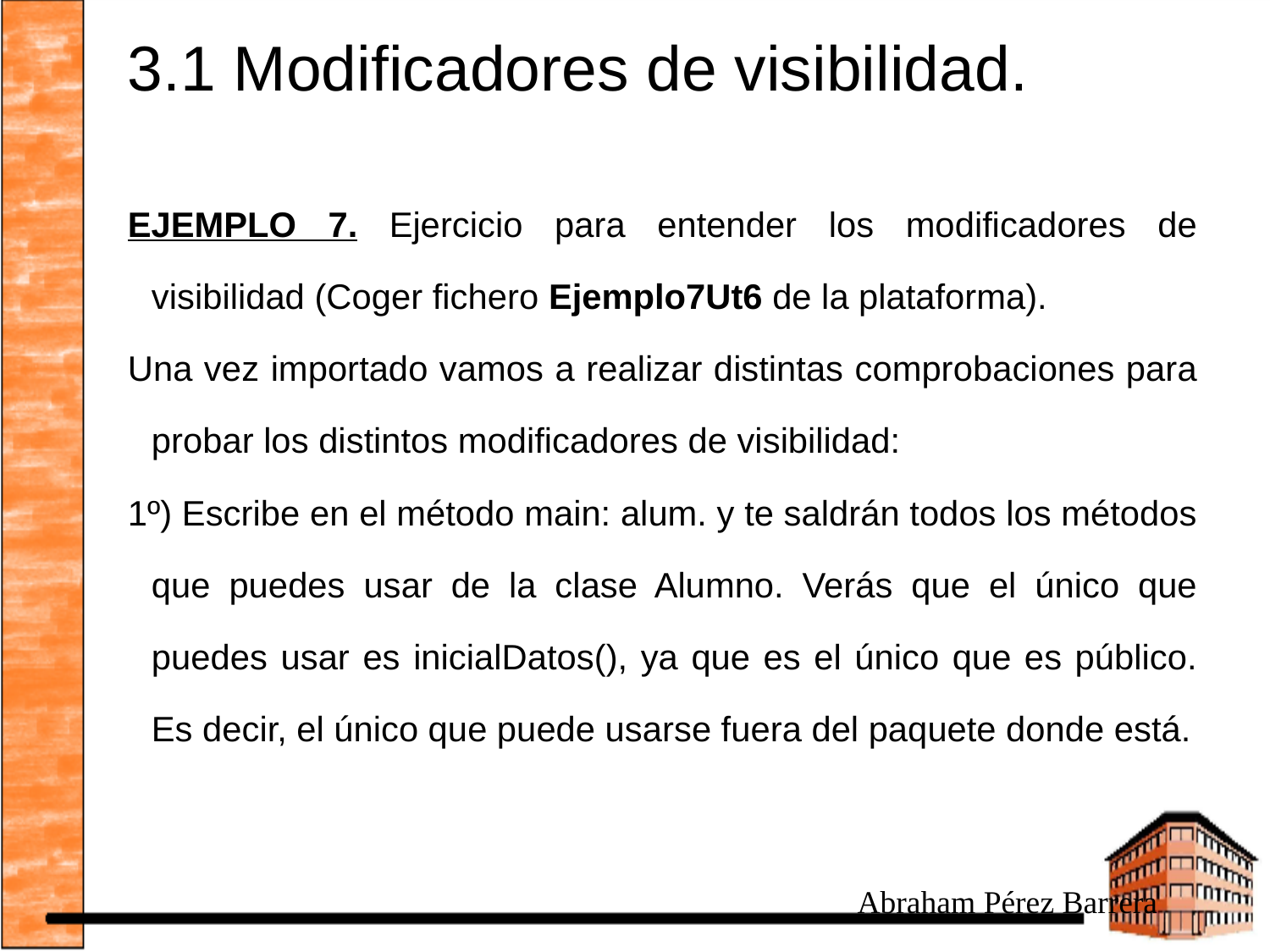

# 3.1 Modificadores de visibilidad.
EJEMPLO 7. Ejercicio para entender los modificadores de visibilidad (Coger fichero Ejemplo7Ut6 de la plataforma).
Una vez importado vamos a realizar distintas comprobaciones para probar los distintos modificadores de visibilidad:
1º) Escribe en el método main: alum. y te saldrán todos los métodos que puedes usar de la clase Alumno. Verás que el único que puedes usar es inicialDatos(), ya que es el único que es público. Es decir, el único que puede usarse fuera del paquete donde está.